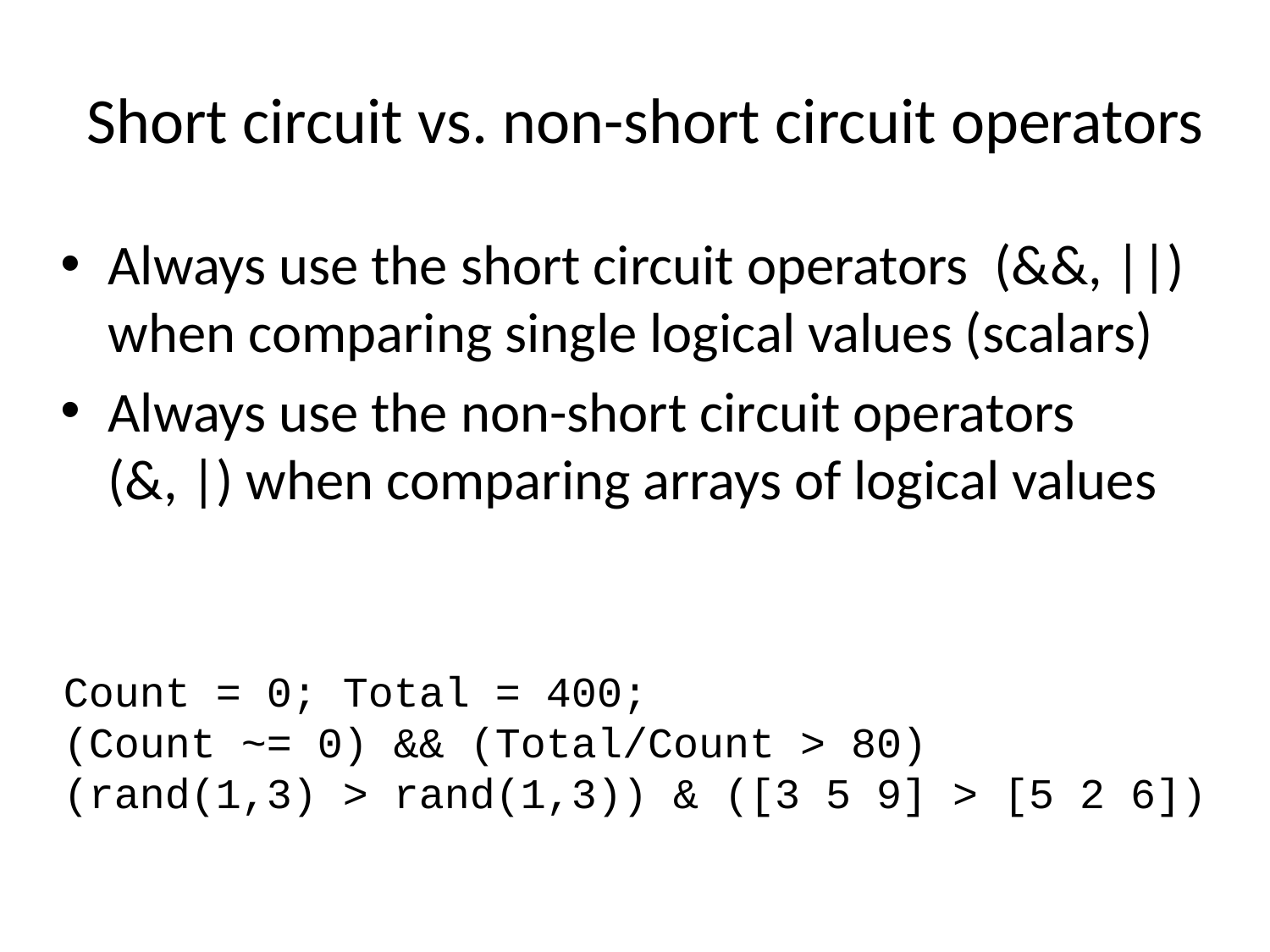

# Short circuit vs. non-short circuit operators
Always use the short circuit operators  (&&, ||) when comparing single logical values (scalars)
Always use the non-short circuit operators  (&, |) when comparing arrays of logical values
Count = 0; Total = 400;
(Count ~= 0) && (Total/Count > 80)
(rand(1,3) > rand(1,3)) & ([3 5 9] > [5 2 6])